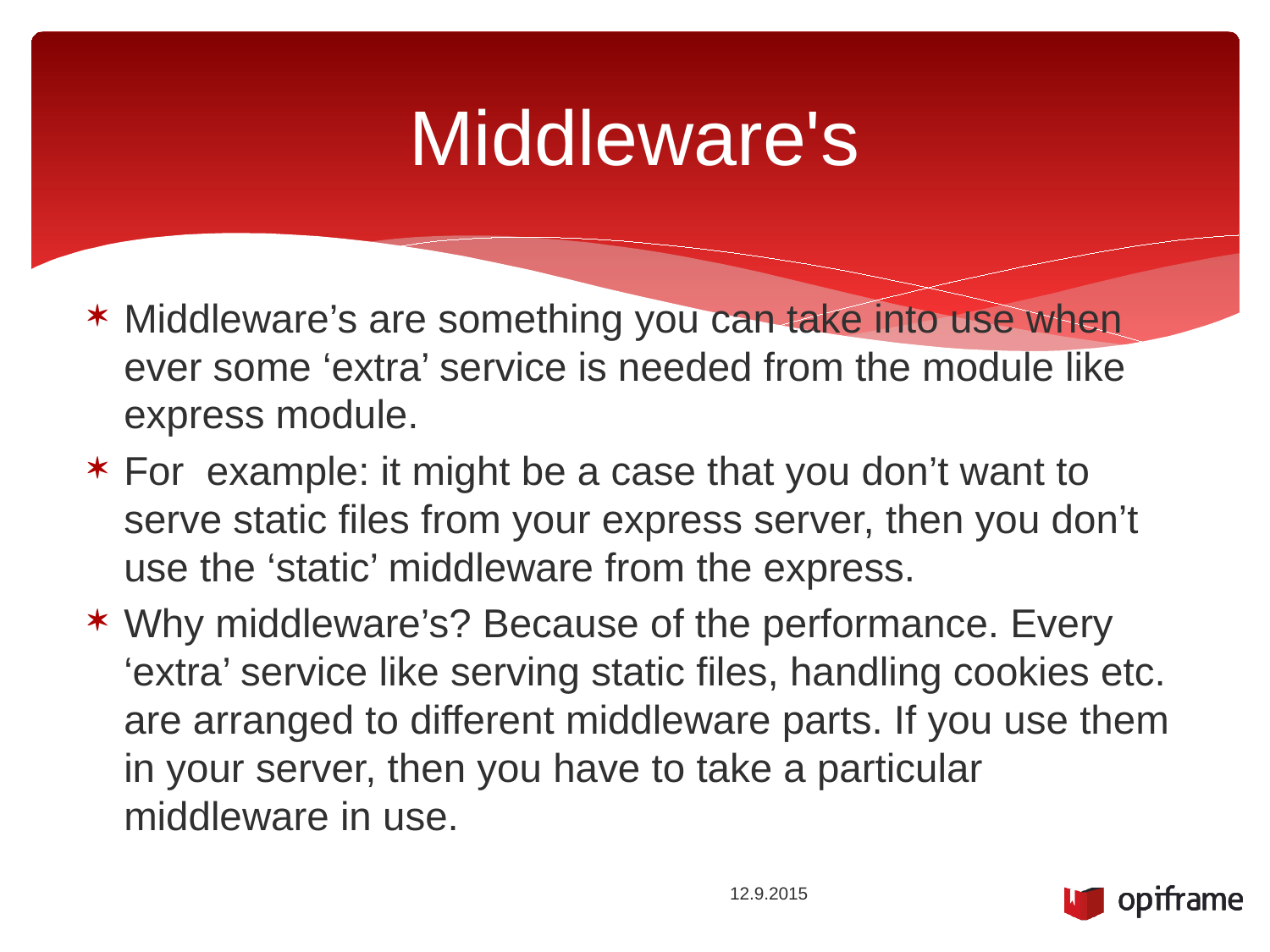

# Middleware's
Middleware’s are something you can take into use when ever some ‘extra’ service is needed from the module like express module.
For  example: it might be a case that you don’t want to serve static files from your express server, then you don’t use the ‘static’ middleware from the express.
Why middleware’s? Because of the performance. Every ‘extra’ service like serving static files, handling cookies etc. are arranged to different middleware parts. If you use them in your server, then you have to take a particular middleware in use.

12.9.2015